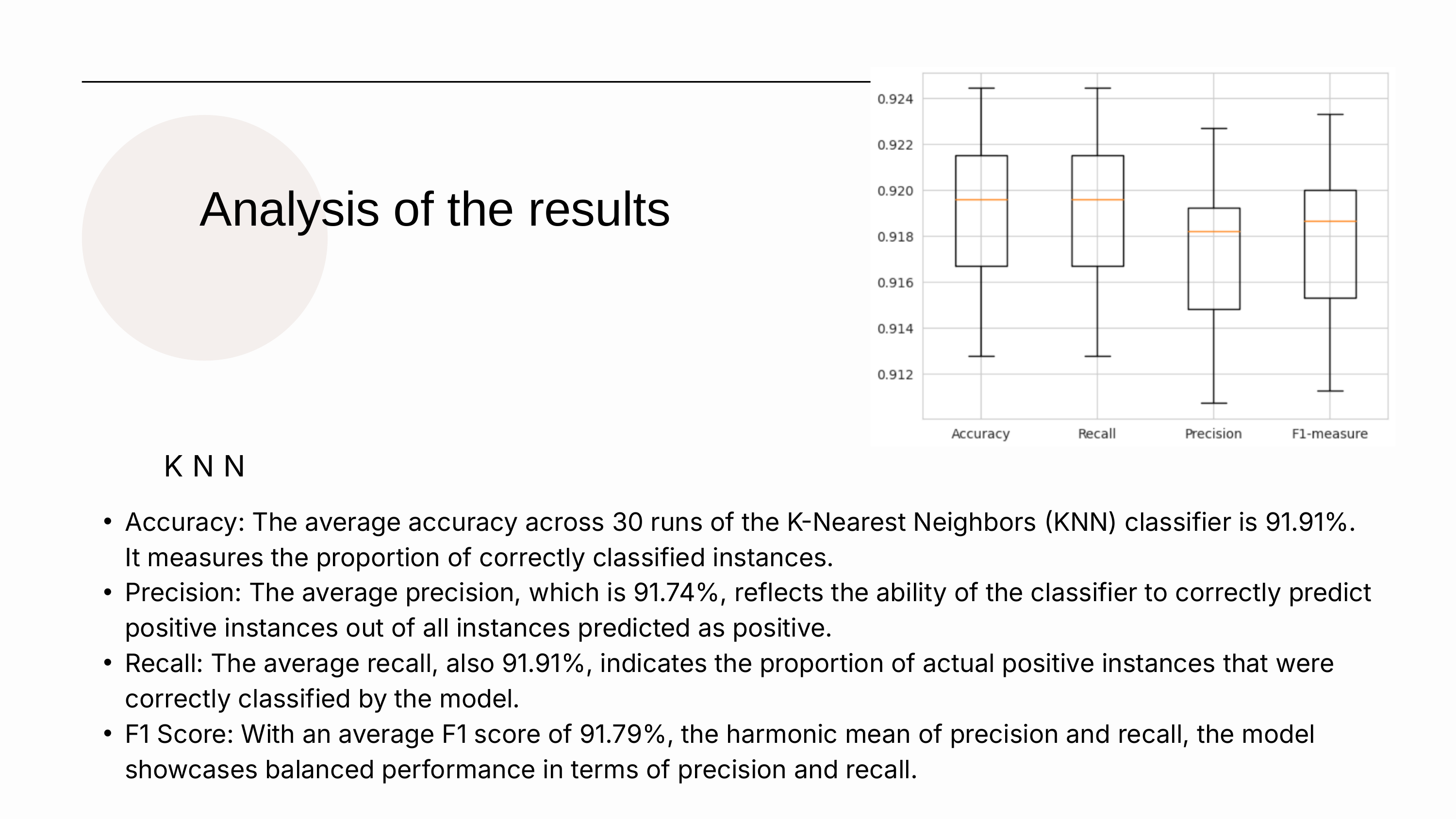

Analysis of the results
KNN
Accuracy: The average accuracy across 30 runs of the K-Nearest Neighbors (KNN) classifier is 91.91%. It measures the proportion of correctly classified instances.
Precision: The average precision, which is 91.74%, reflects the ability of the classifier to correctly predict positive instances out of all instances predicted as positive.
Recall: The average recall, also 91.91%, indicates the proportion of actual positive instances that were correctly classified by the model.
F1 Score: With an average F1 score of 91.79%, the harmonic mean of precision and recall, the model showcases balanced performance in terms of precision and recall.